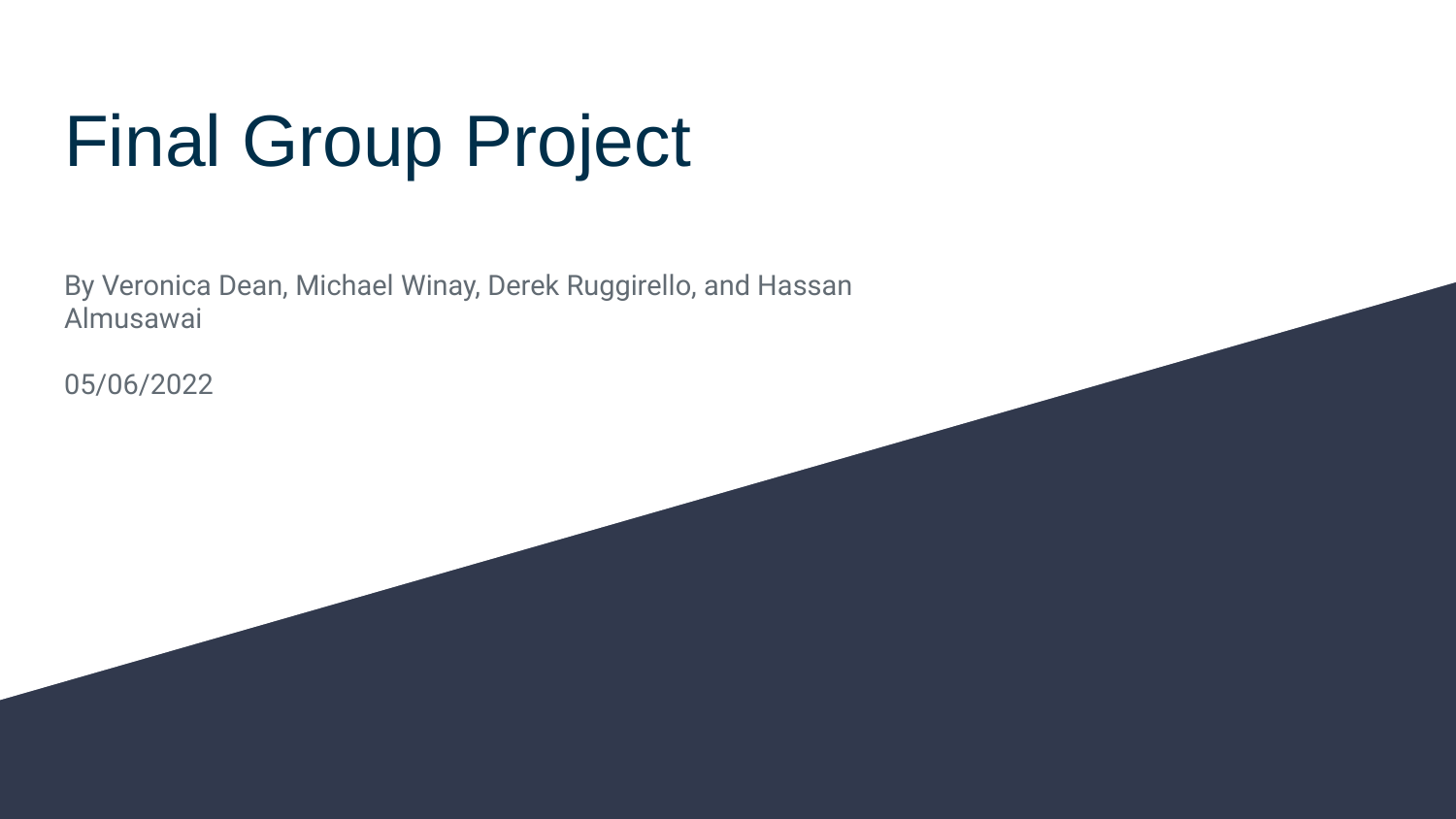

# Final Group Project
By Veronica Dean, Michael Winay, Derek Ruggirello, and Hassan Almusawai

05/06/2022